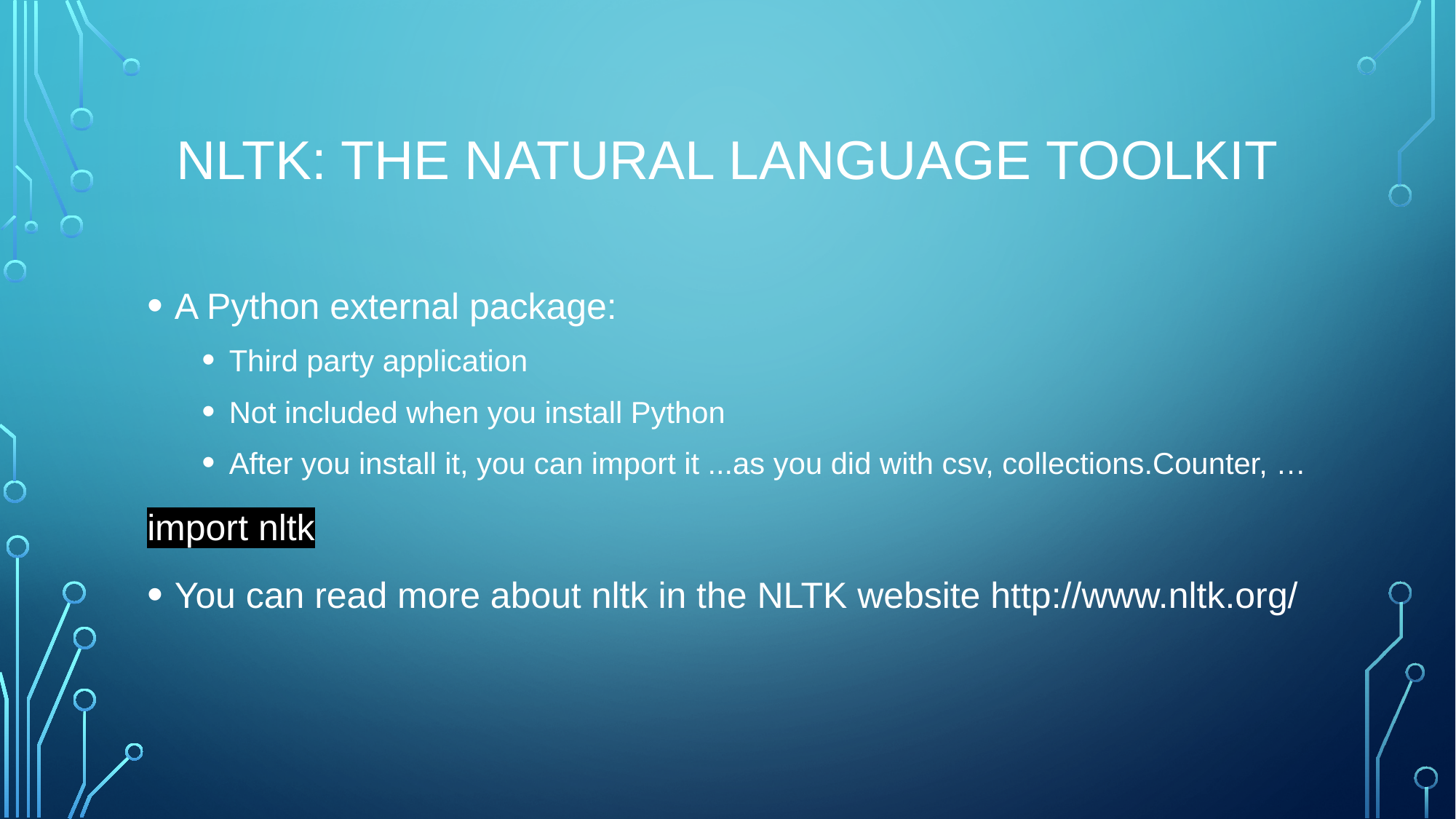

# NLTK: The Natural Language Toolkit
A Python external package:
Third party application
Not included when you install Python
After you install it, you can import it ...as you did with csv, collections.Counter, …
import nltk
You can read more about nltk in the NLTK website http://www.nltk.org/